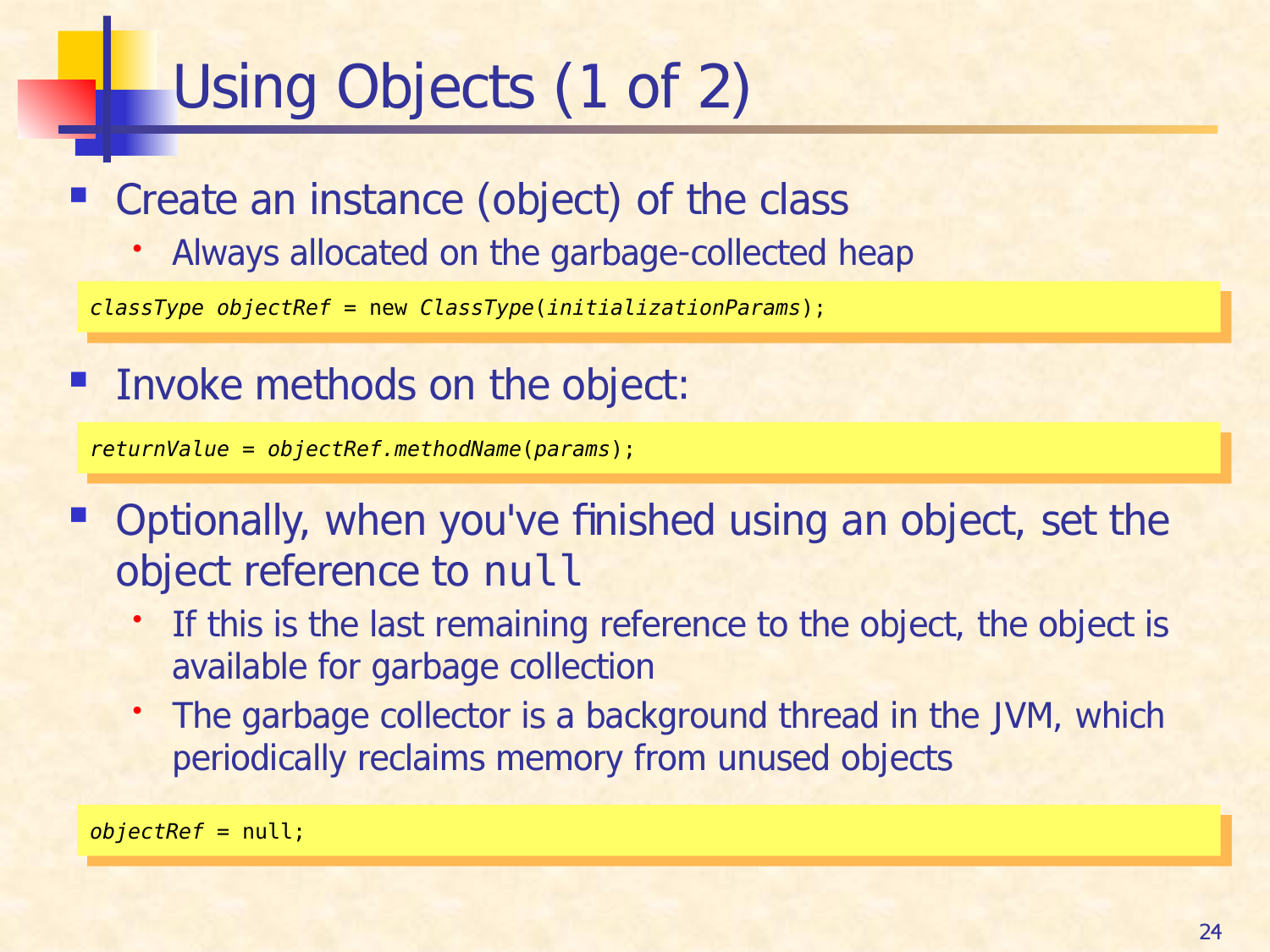

# Using Objects (1 of 2)
Create an instance (object) of the class
Always allocated on the garbage-collected heap

Invoke methods on the object:

Optionally, when you've finished using an object, set the object reference to null
If this is the last remaining reference to the object, the object is available for garbage collection
The garbage collector is a background thread in the JVM, which periodically reclaims memory from unused objects

classType objectRef = new ClassType(initializationParams);
returnValue = objectRef.methodName(params);
objectRef = null;
24